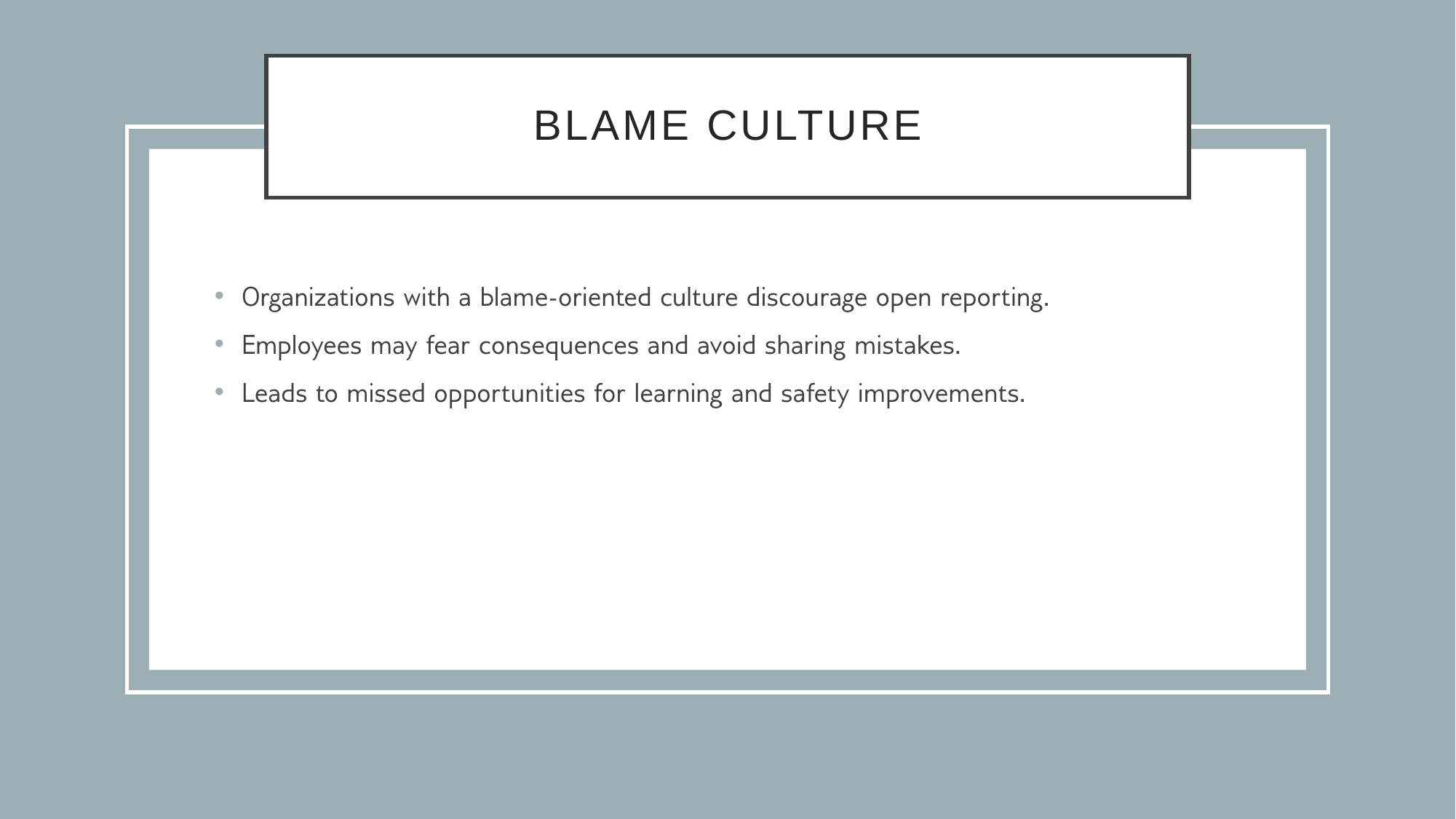

# Blame Culture

Organizations with a blame-oriented culture discourage open reporting.
Employees may fear consequences and avoid sharing mistakes.
Leads to missed opportunities for learning and safety improvements.